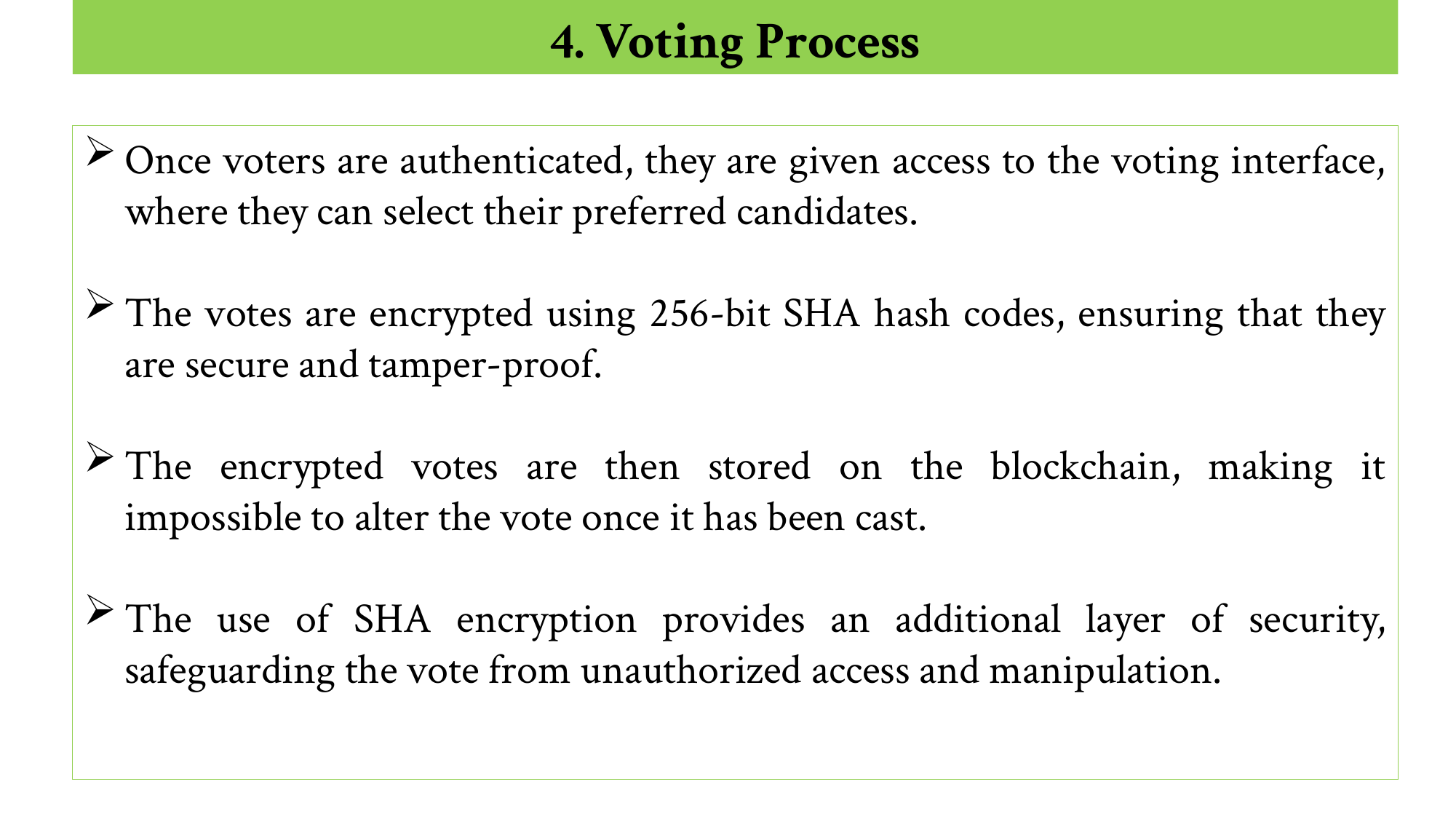

# 4. Voting Process
Once voters are authenticated, they are given access to the voting interface, where they can select their preferred candidates.

The votes are encrypted using 256-bit SHA hash codes, ensuring that they are secure and tamper-proof.

The encrypted votes are then stored on the blockchain, making it impossible to alter the vote once it has been cast.

The use of SHA encryption provides an additional layer of security, safeguarding the vote from unauthorized access and manipulation.